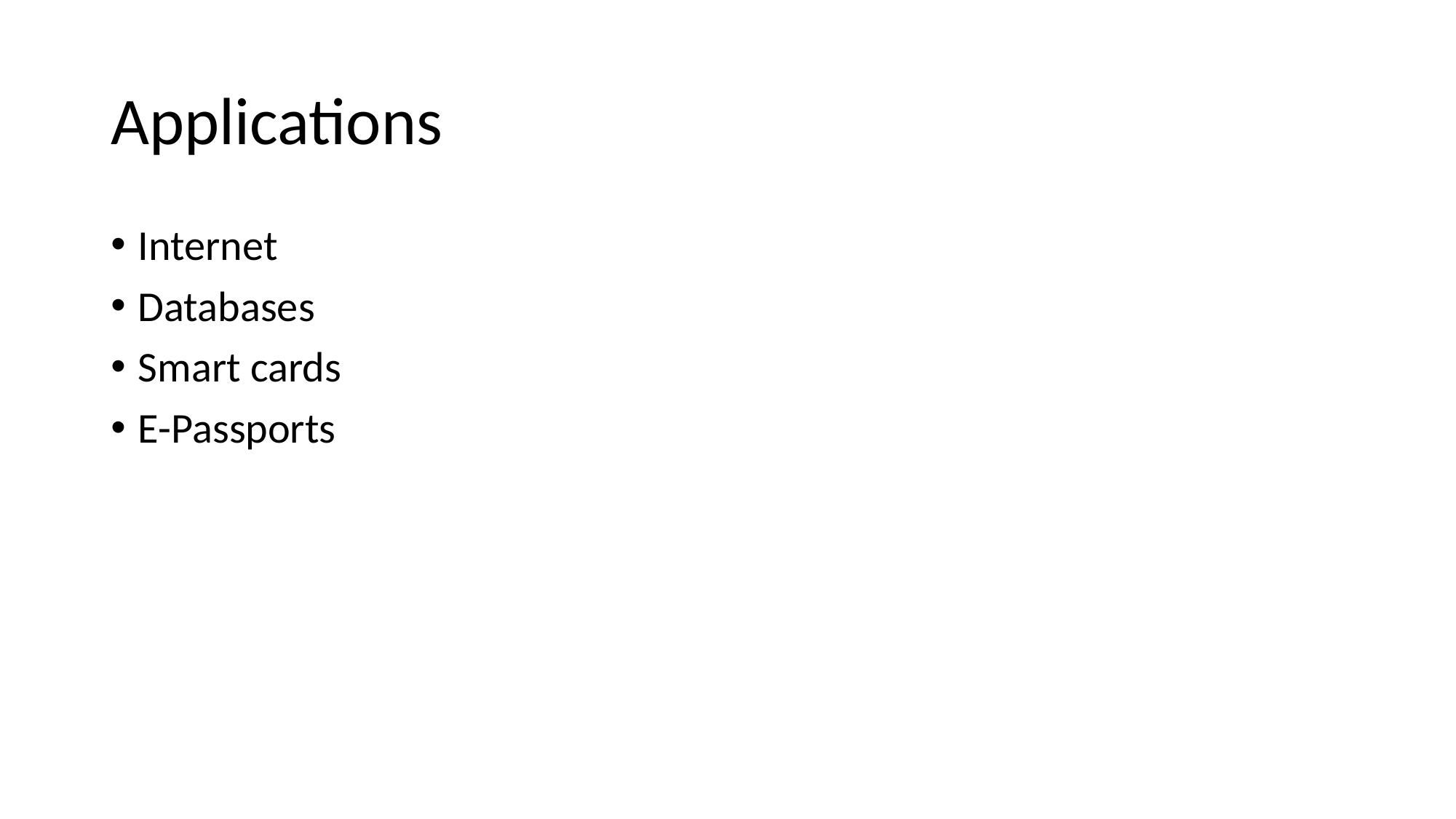

# Applications
Internet
Databases
Smart cards
E-Passports